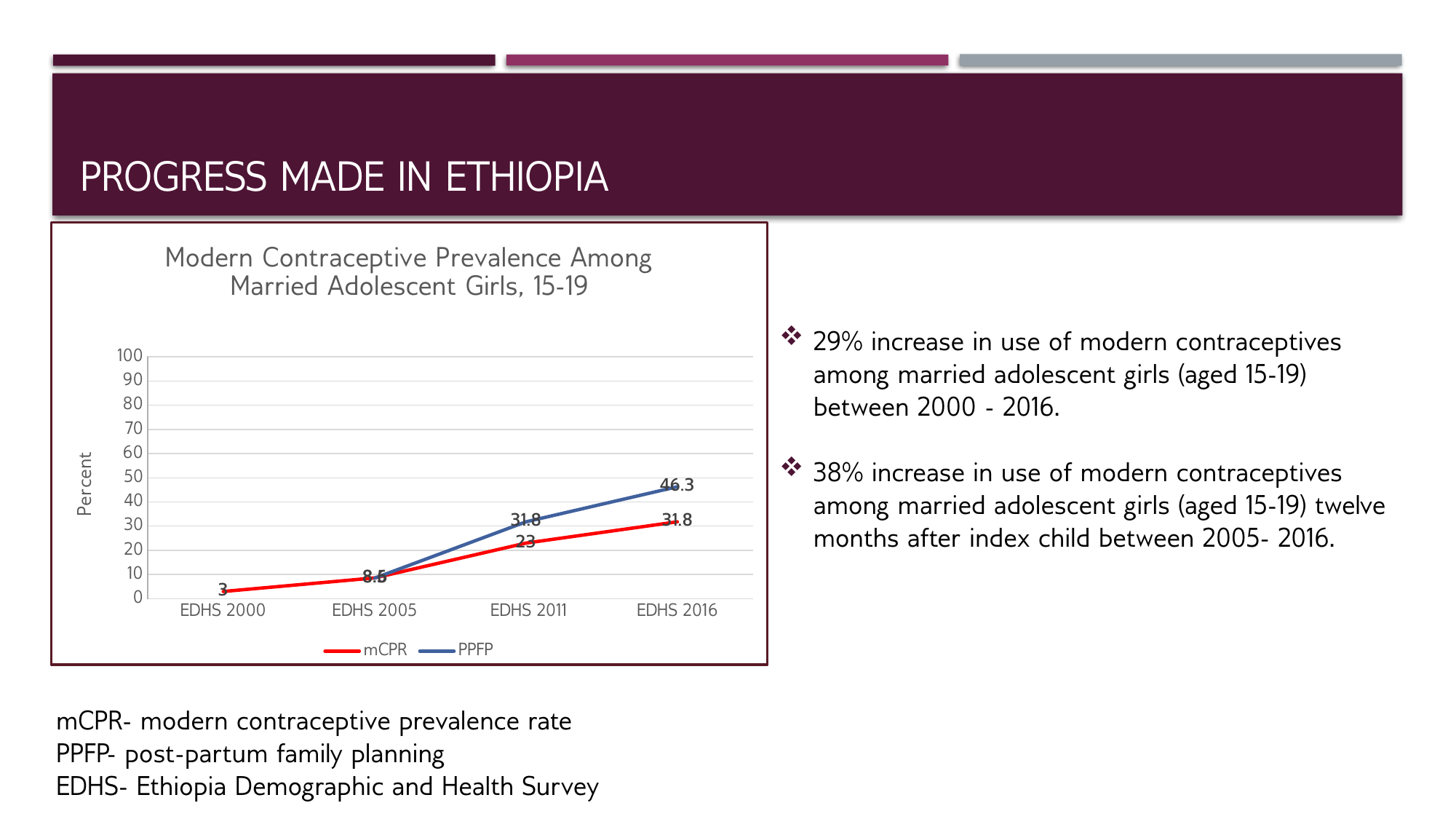

# Progress made in Ethiopia

### Chart: Modern Contraceptive Prevalence Among Married Adolescent Girls, 15-19

| Category | mCPR | PPFP |
|---|---|---|
| EDHS 2000 | 3.0 | None |
| EDHS 2005 | 8.6 | 8.5 |
|  EDHS 2011 | 23.0 | 31.8 |
| EDHS 2016 | 31.8 | 46.3 |
29% increase in use of modern contraceptives among married adolescent girls (aged 15-19) between 2000 - 2016.

38% increase in use of modern contraceptives among married adolescent girls (aged 15-19) twelve months after index child between 2005- 2016.
mCPR- modern contraceptive prevalence rate
PPFP- post-partum family planning
EDHS- Ethiopia Demographic and Health Survey